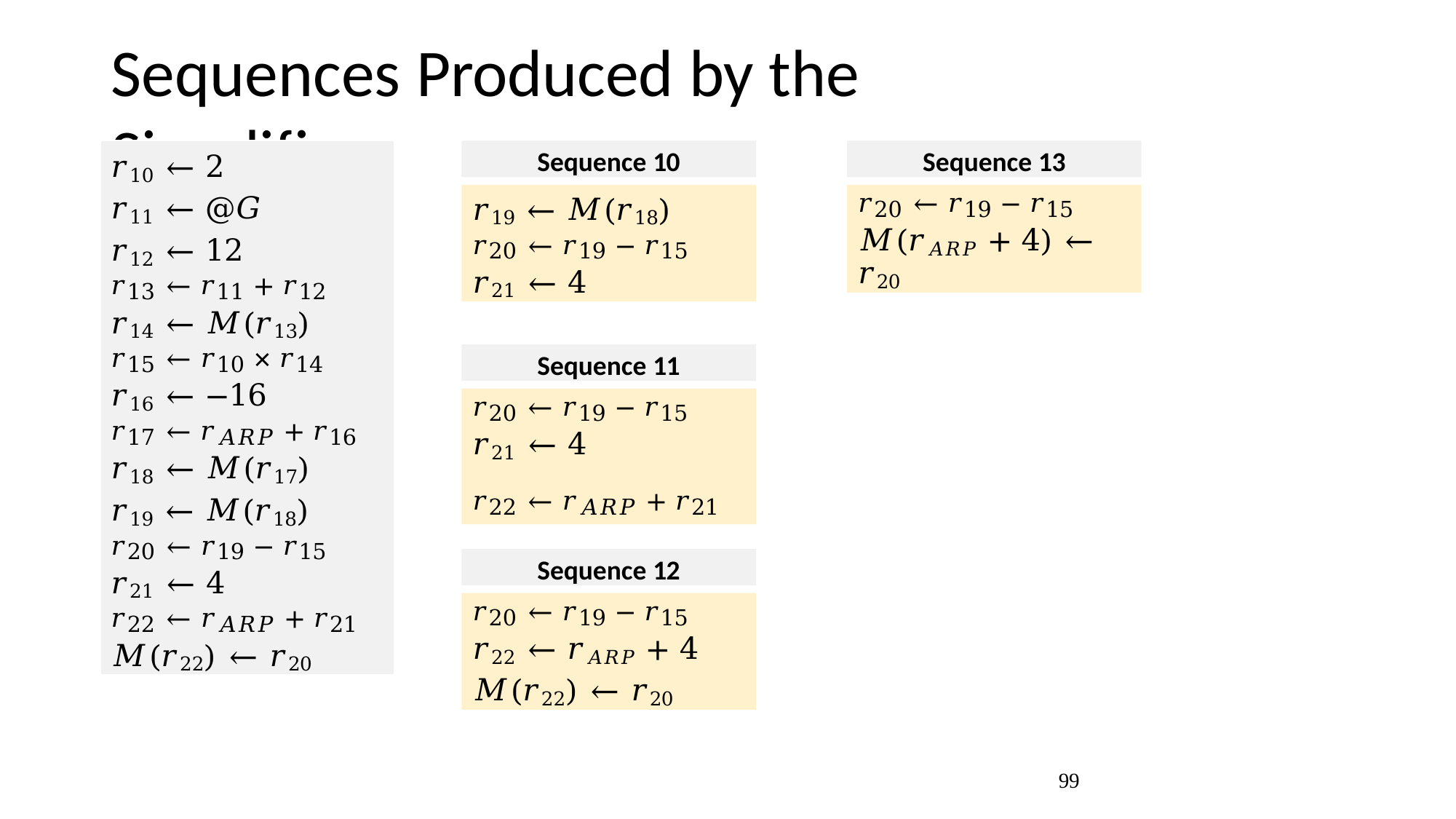

# Sequences Produced by the Simplifier
𝑟10 ← 2
𝑟11 ← @𝐺
𝑟12 ← 12
𝑟13 ← 𝑟11 + 𝑟12
𝑟14 ← 𝑀(𝑟13)
𝑟15 ← 𝑟10 × 𝑟14
𝑟16 ← −16
𝑟17 ← 𝑟𝐴𝑅𝑃 + 𝑟16
𝑟18 ← 𝑀(𝑟17)
𝑟19 ← 𝑀(𝑟18)
𝑟20 ← 𝑟19 − 𝑟15
𝑟21 ← 4
𝑟22 ← 𝑟𝐴𝑅𝑃 + 𝑟21
𝑀(𝑟22) ← 𝑟20
Sequence 10
Sequence 13

𝑟19 ← 𝑀(𝑟18)
𝑟20 ← 𝑟19 − 𝑟15
𝑟21 ← 4
𝑟20 ← 𝑟19 − 𝑟15
𝑀(𝑟𝐴𝑅𝑃 + 4) ← 𝑟20
Sequence 11

𝑟20 ← 𝑟19 − 𝑟15
𝑟21 ← 4
𝑟22 ← 𝑟𝐴𝑅𝑃 + 𝑟21
Sequence 12

𝑟20 ← 𝑟19 − 𝑟15
𝑟22 ← 𝑟𝐴𝑅𝑃 + 4
𝑀(𝑟22) ← 𝑟20
99